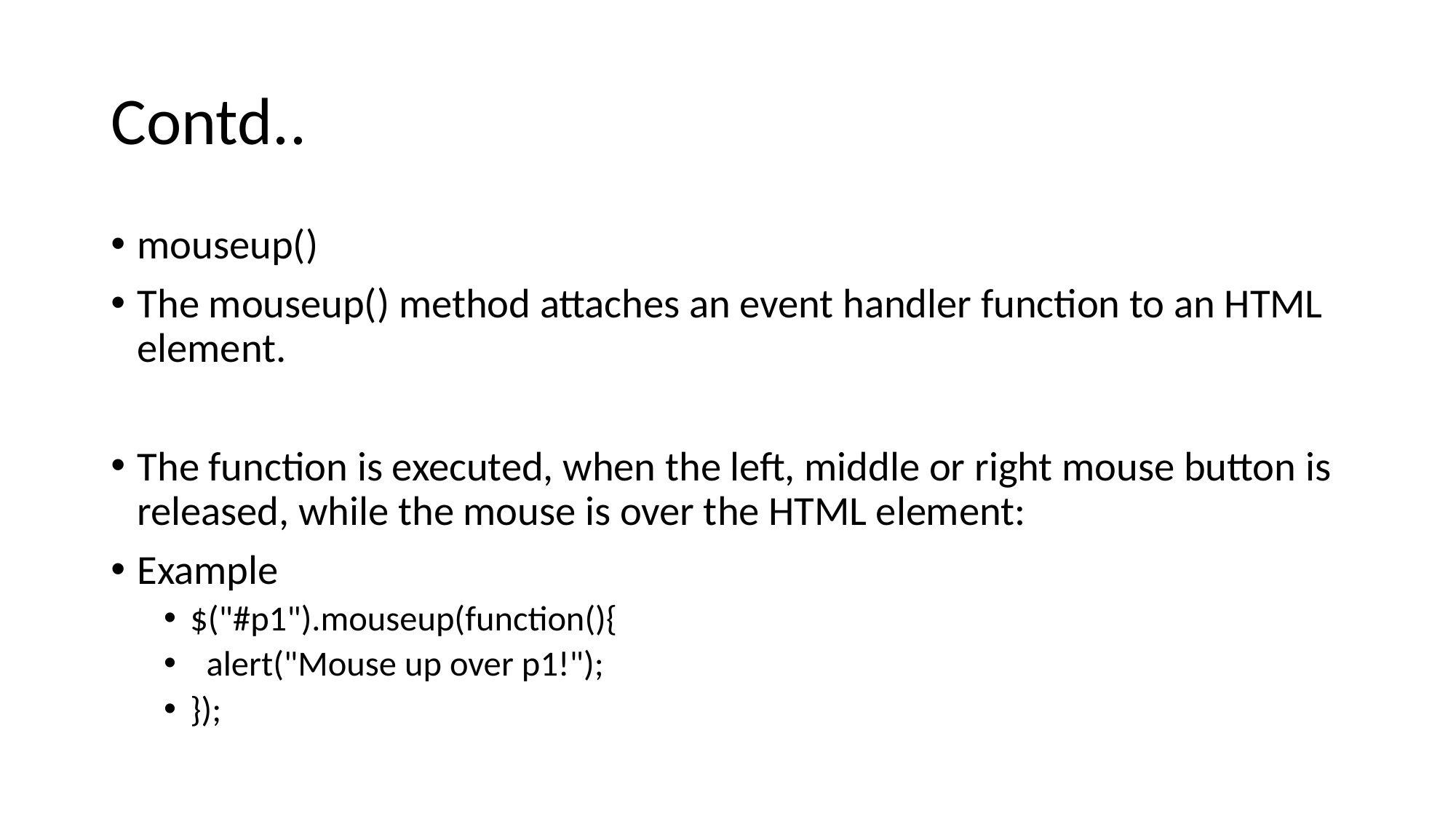

# Contd..
mouseup()
The mouseup() method attaches an event handler function to an HTML element.

The function is executed, when the left, middle or right mouse button is released, while the mouse is over the HTML element:
Example
$("#p1").mouseup(function(){
  alert("Mouse up over p1!");
});